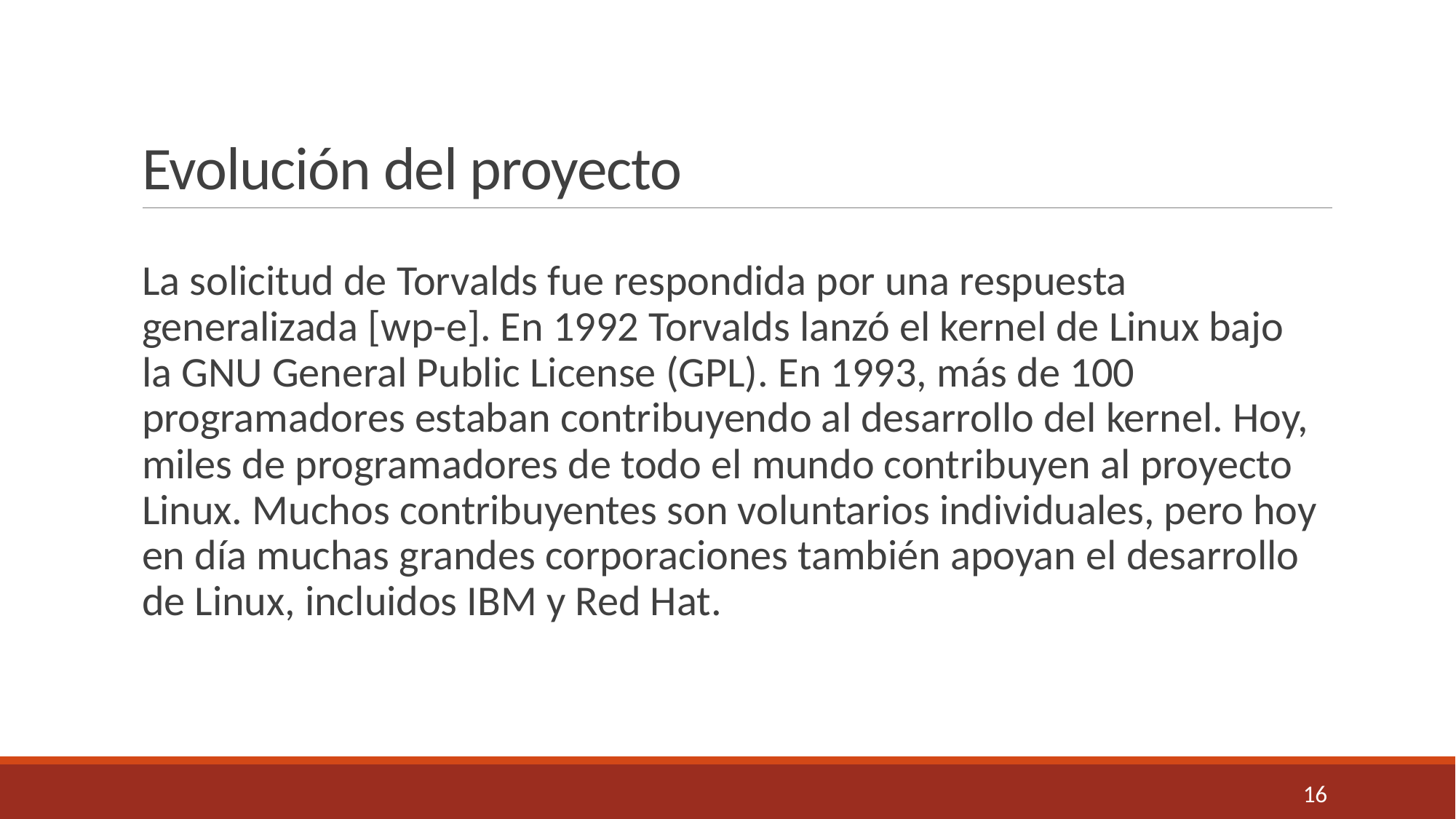

# Evolución del proyecto
La solicitud de Torvalds fue respondida por una respuesta generalizada [wp-e]. En 1992 Torvalds lanzó el kernel de Linux bajo la GNU General Public License (GPL). En 1993, más de 100 programadores estaban contribuyendo al desarrollo del kernel. Hoy, miles de programadores de todo el mundo contribuyen al proyecto Linux. Muchos contribuyentes son voluntarios individuales, pero hoy en día muchas grandes corporaciones también apoyan el desarrollo de Linux, incluidos IBM y Red Hat.
16